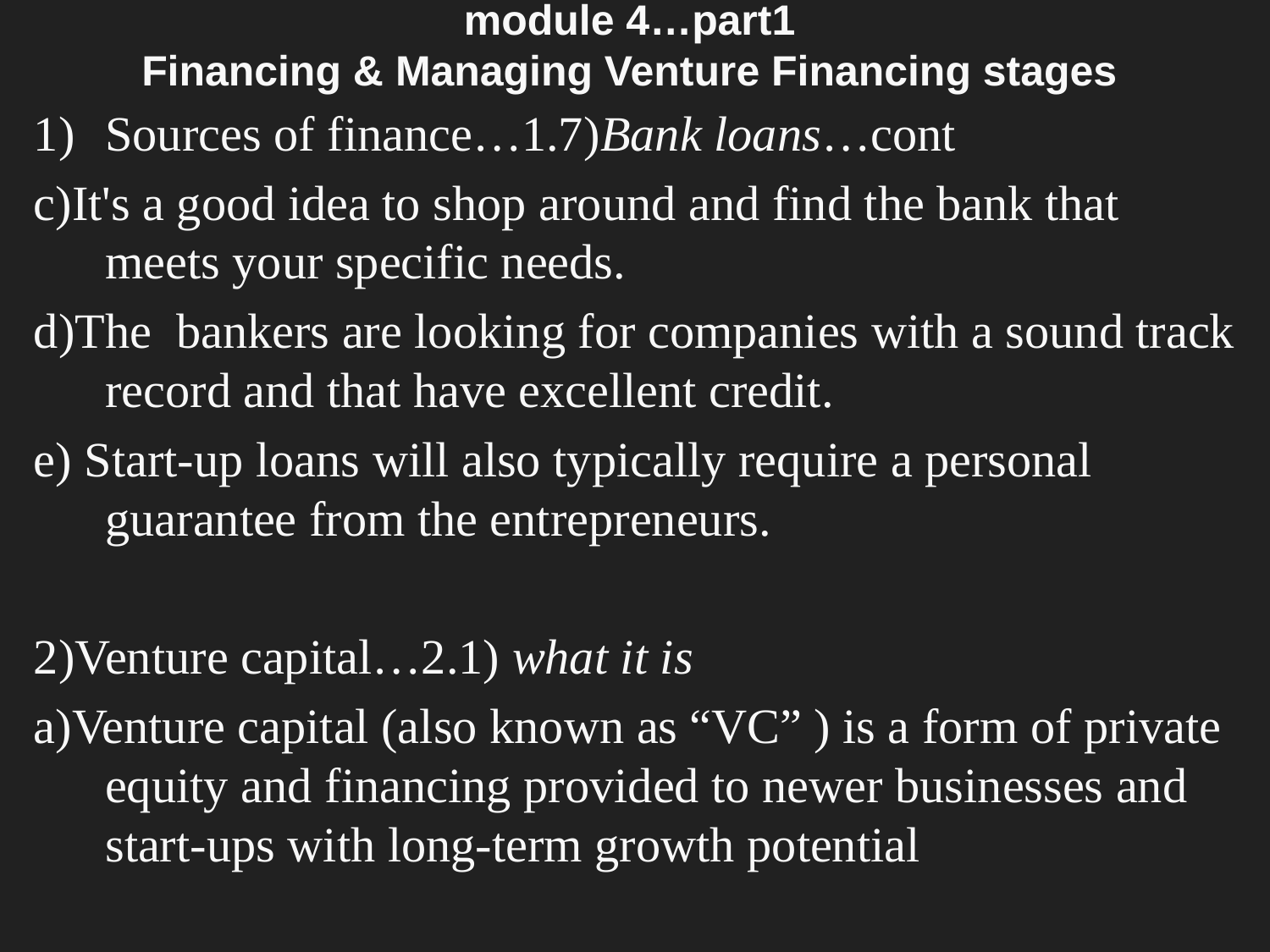

# module 4…part1 Financing & Managing Venture Financing stages
Sources of finance…1.7)Bank loans…cont
c)It's a good idea to shop around and find the bank that meets your specific needs.
d)The  bankers are looking for companies with a sound track record and that have excellent credit.
e) Start-up loans will also typically require a personal guarantee from the entrepreneurs.

2)Venture capital…2.1) what it is
a)Venture capital (also known as “VC” ) is a form of private equity and financing provided to newer businesses and start-ups with long-term growth potential